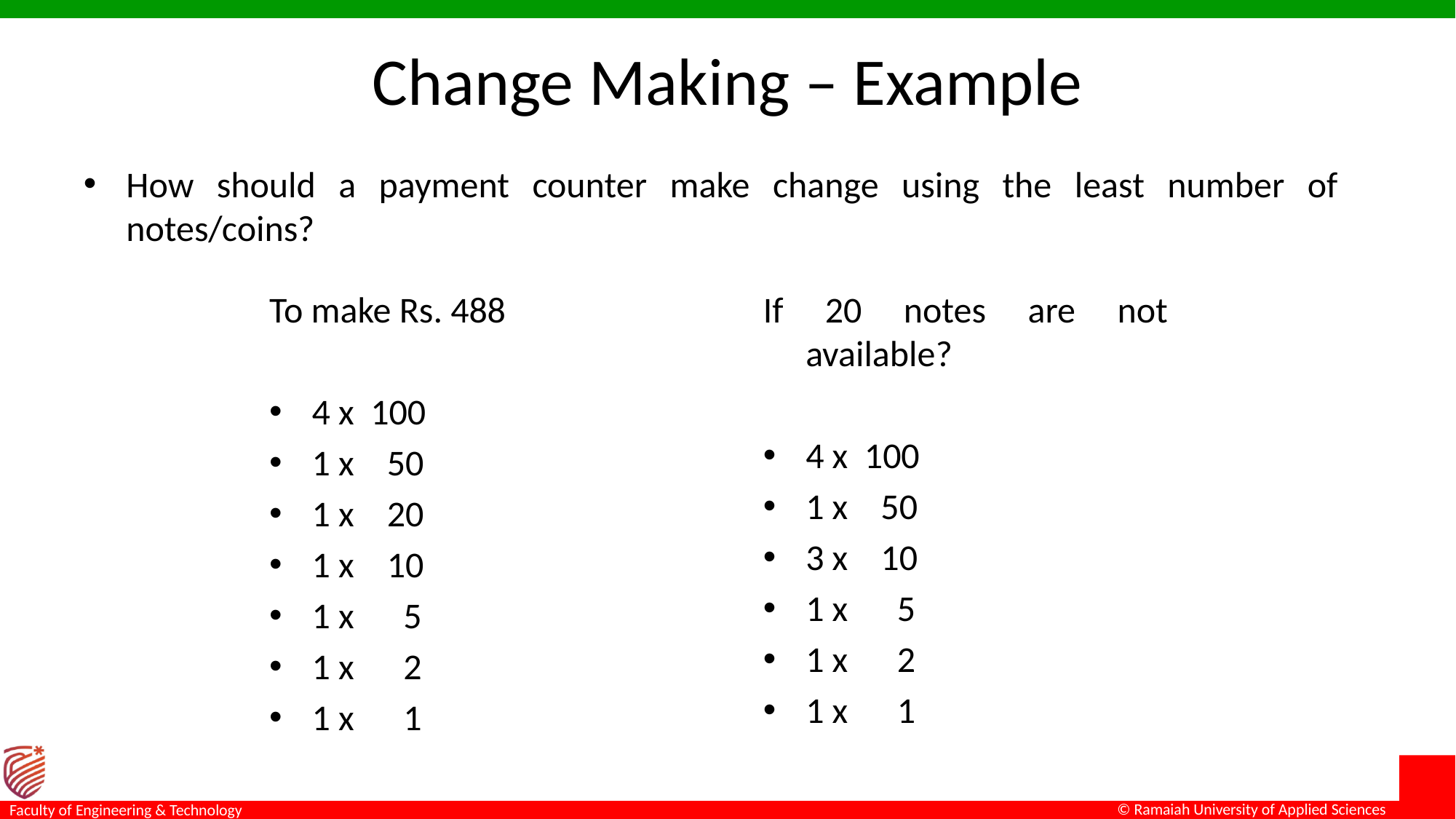

# Change Making – Example
How should a payment counter make change using the least number of notes/coins?

To make Rs. 488

4 x  100
1 x    50
1 x    20
1 x    10
1 x      5
1 x      2
1 x      1
If 20 notes are not available?

4 x  100
1 x    50
3 x    10
1 x      5
1 x      2
1 x      1